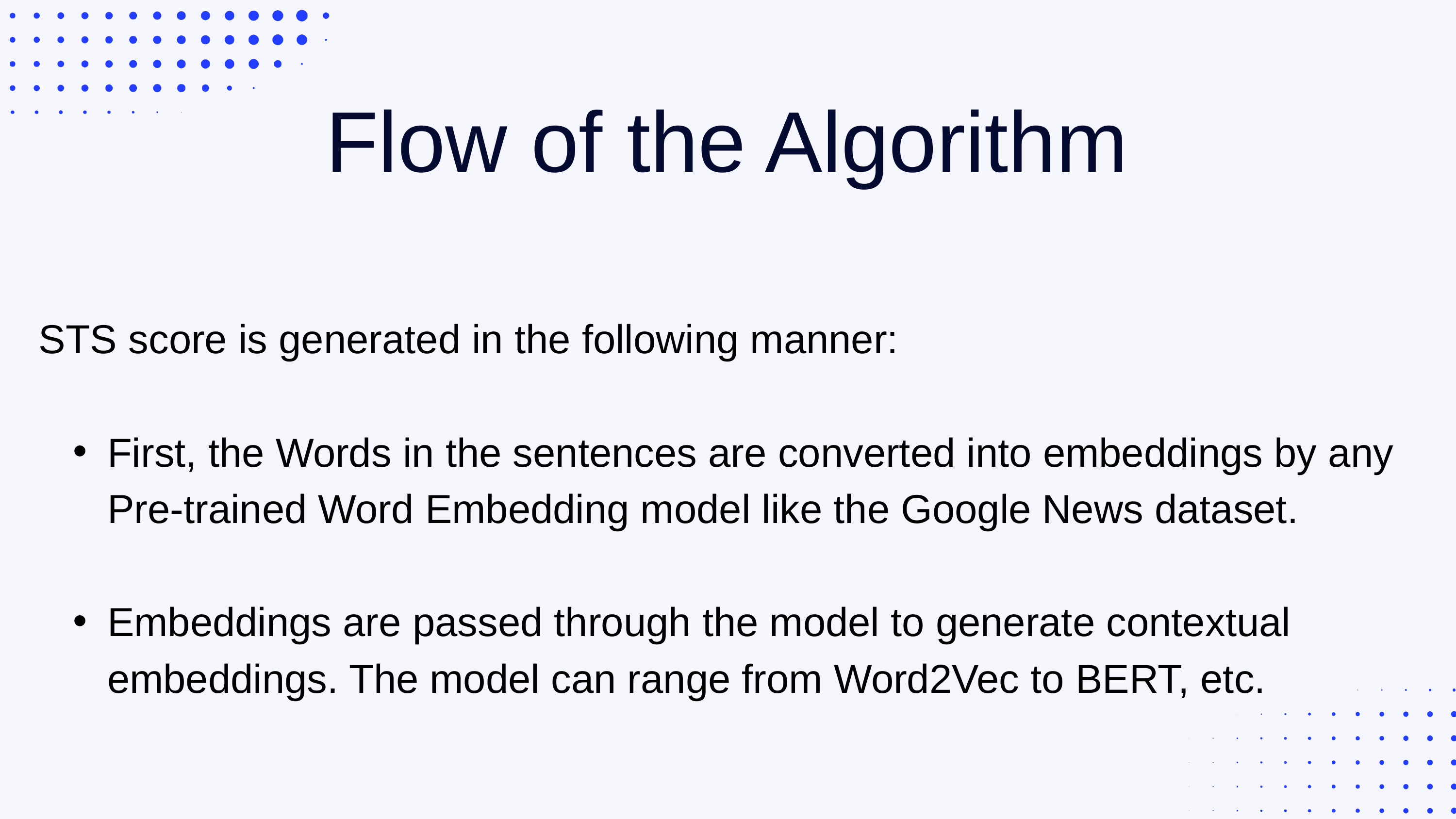

Flow of the Algorithm
STS score is generated in the following manner:

First, the Words in the sentences are converted into embeddings by any Pre-trained Word Embedding model like the Google News dataset.

Embeddings are passed through the model to generate contextual embeddings. The model can range from Word2Vec to BERT, etc.